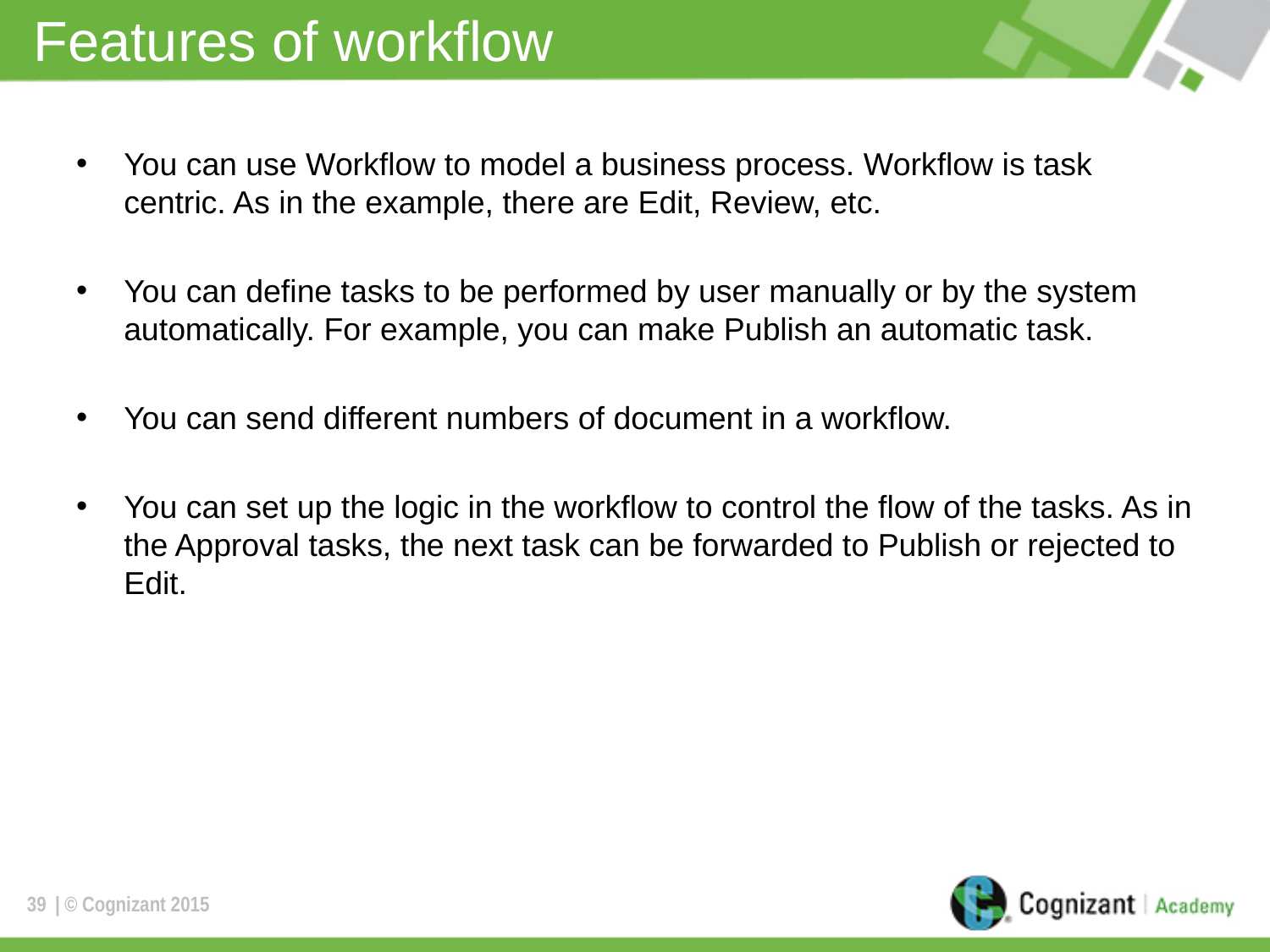

# Features of workflow
You can use Workflow to model a business process. Workflow is task centric. As in the example, there are Edit, Review, etc.

You can define tasks to be performed by user manually or by the system automatically. For example, you can make Publish an automatic task.

You can send different numbers of document in a workflow.

You can set up the logic in the workflow to control the flow of the tasks. As in the Approval tasks, the next task can be forwarded to Publish or rejected to Edit.
39
| © Cognizant 2015